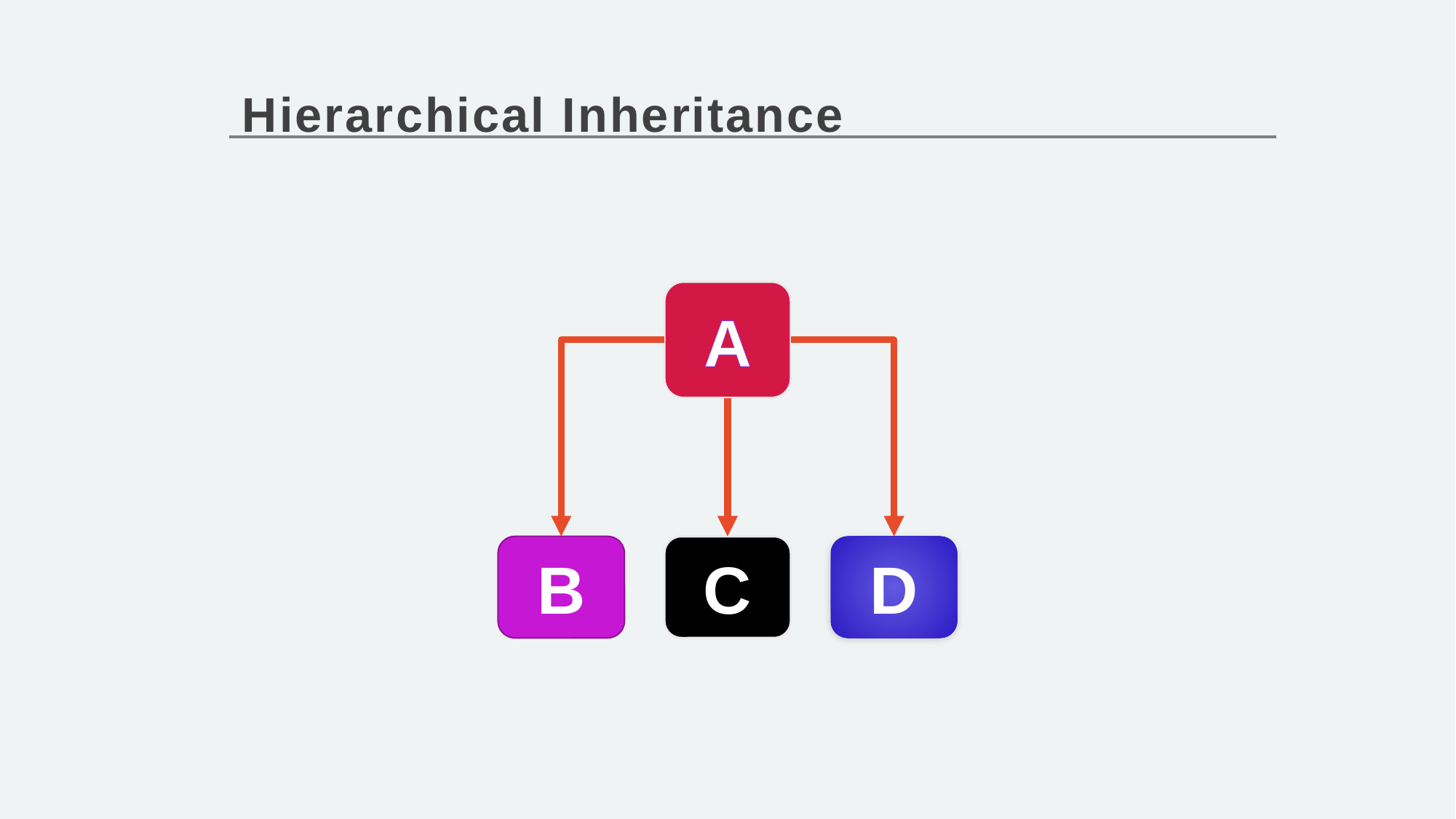

# Hierarchical Inheritance
A
B
C
D